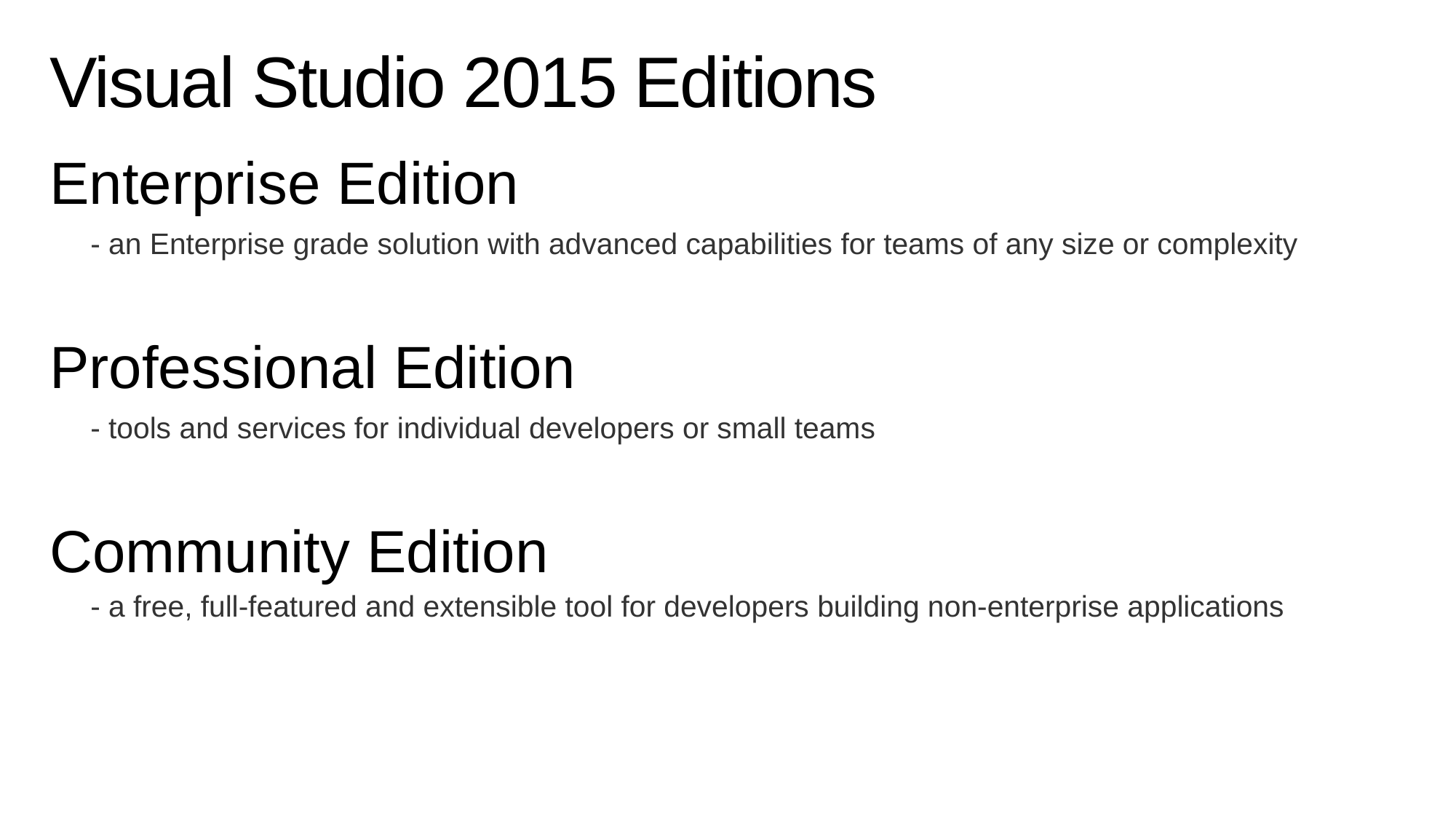

# Visual Studio 2015 Editions
Enterprise Edition
     - an Enterprise grade solution with advanced capabilities for teams of any size or complexity
Professional Edition
     - tools and services for individual developers or small teams
Community Edition
     - a free, full-featured and extensible tool for developers building non-enterprise applications